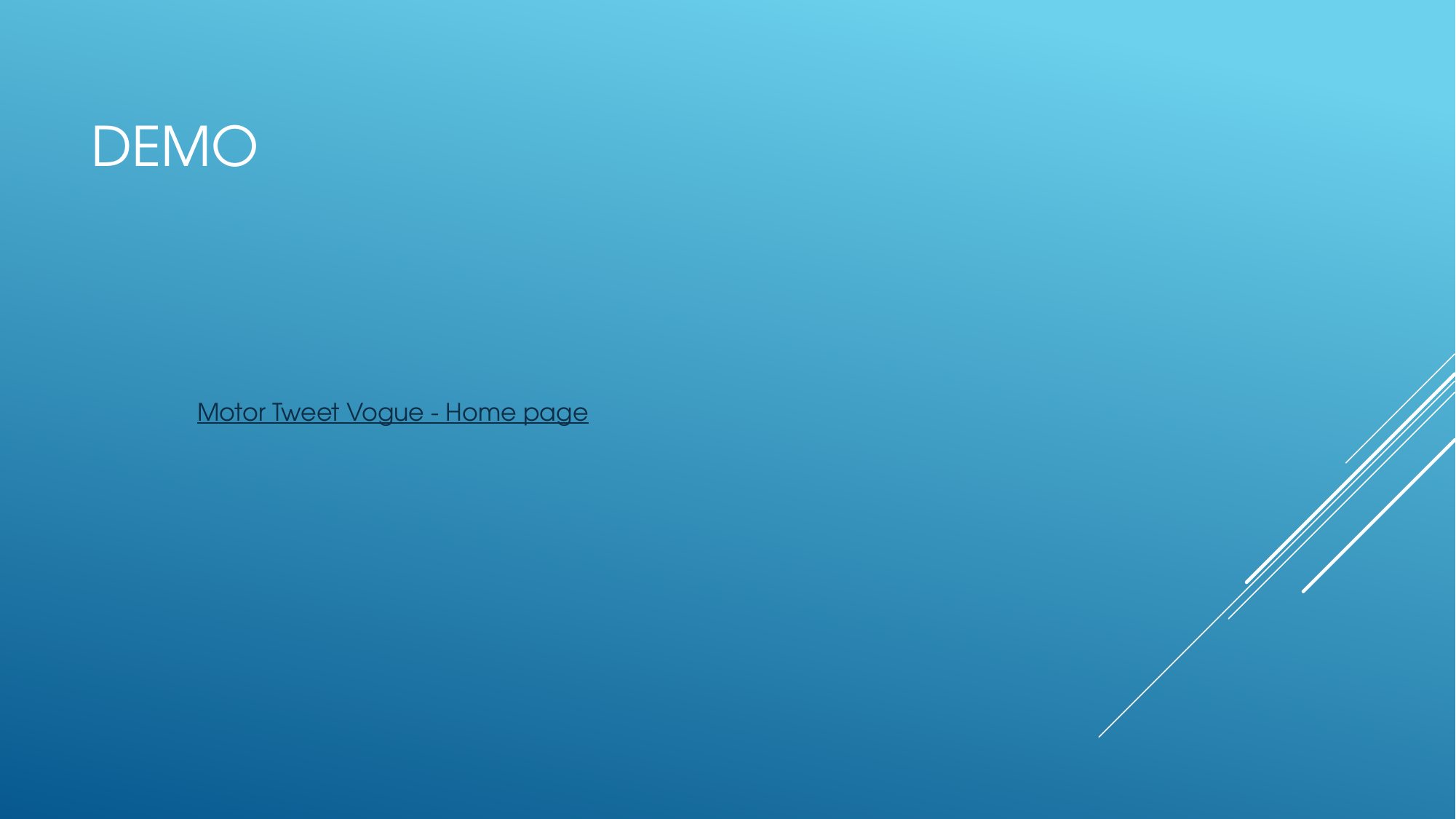

# DEmo
Motor Tweet Vogue - Home page